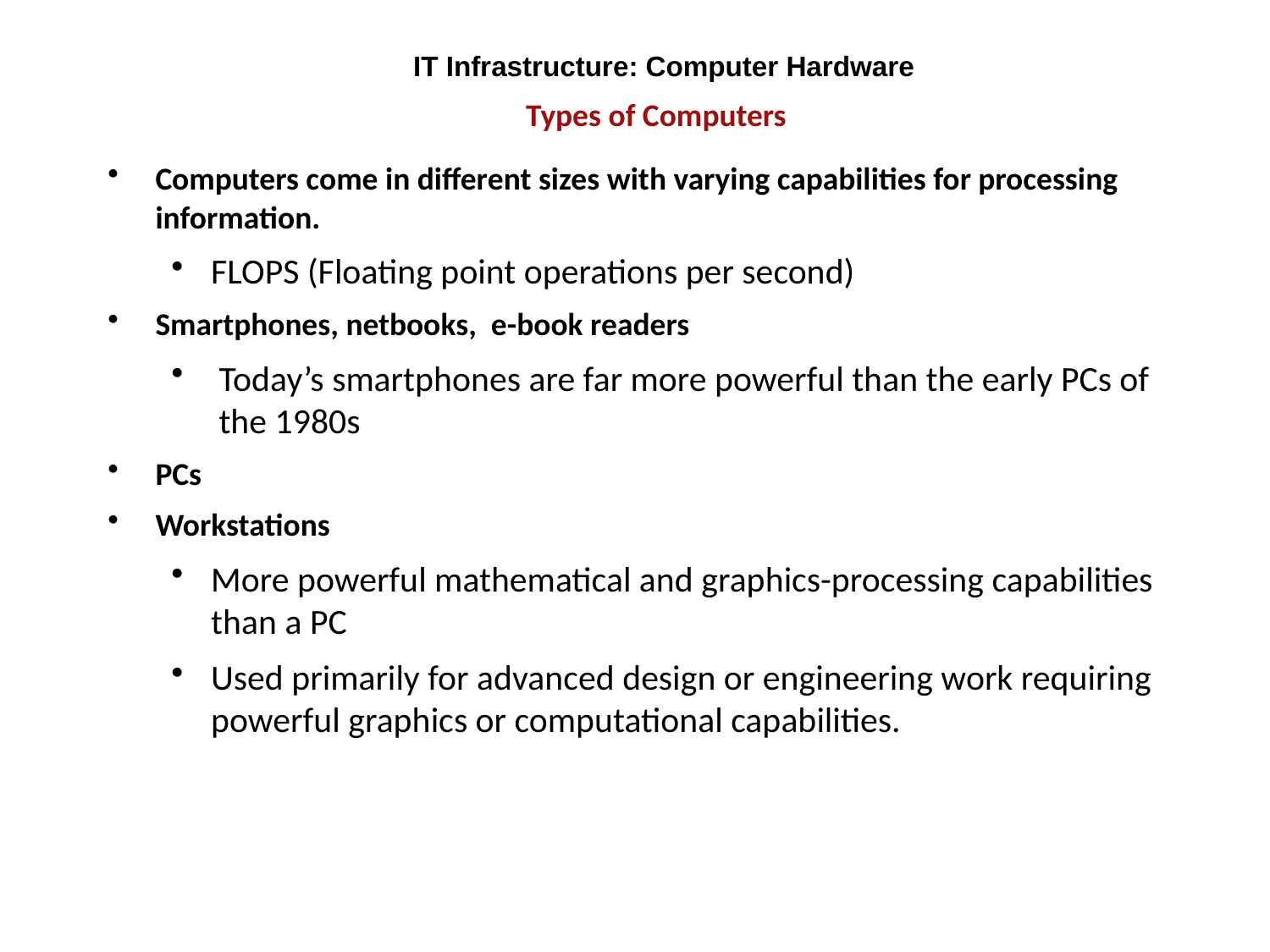

IT Infrastructure: Computer Hardware
Types of Computers
Computers come in different sizes with varying capabilities for processing information.
FLOPS (Floating point operations per second)
Smartphones, netbooks,  e-book readers
Today’s smartphones are far more powerful than the early PCs of the 1980s
PCs
Workstations
More powerful mathematical and graphics-processing capabilities than a PC
Used primarily for advanced design or engineering work requiring powerful graphics or computational capabilities.